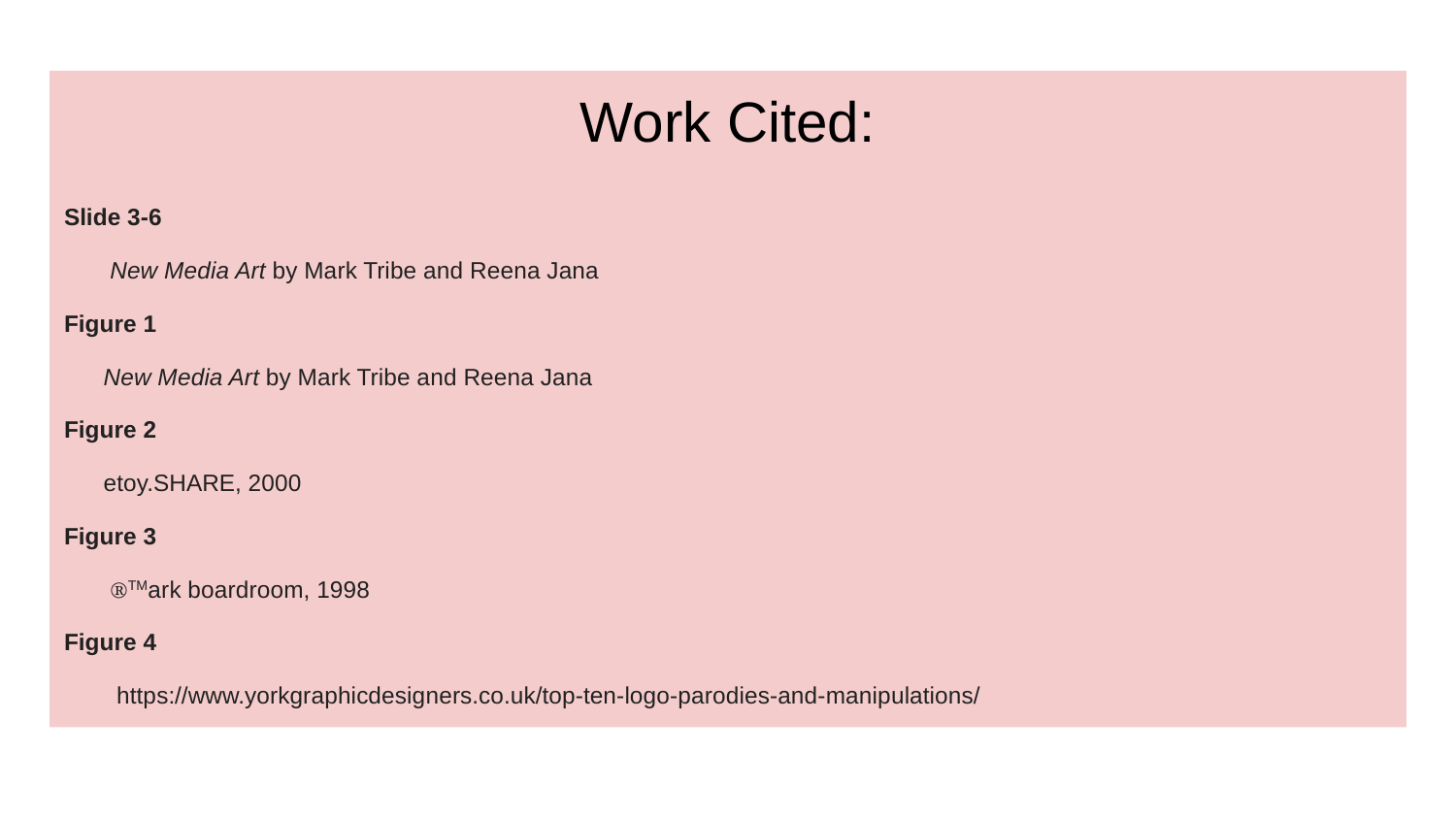

# Work Cited:
Slide 3-6
       New Media Art by Mark Tribe and Reena Jana
Figure 1
      New Media Art by Mark Tribe and Reena Jana
Figure 2
      etoy.SHARE, 2000
Figure 3
       ⓇTMark boardroom, 1998
Figure 4
        https://www.yorkgraphicdesigners.co.uk/top-ten-logo-parodies-and-manipulations/